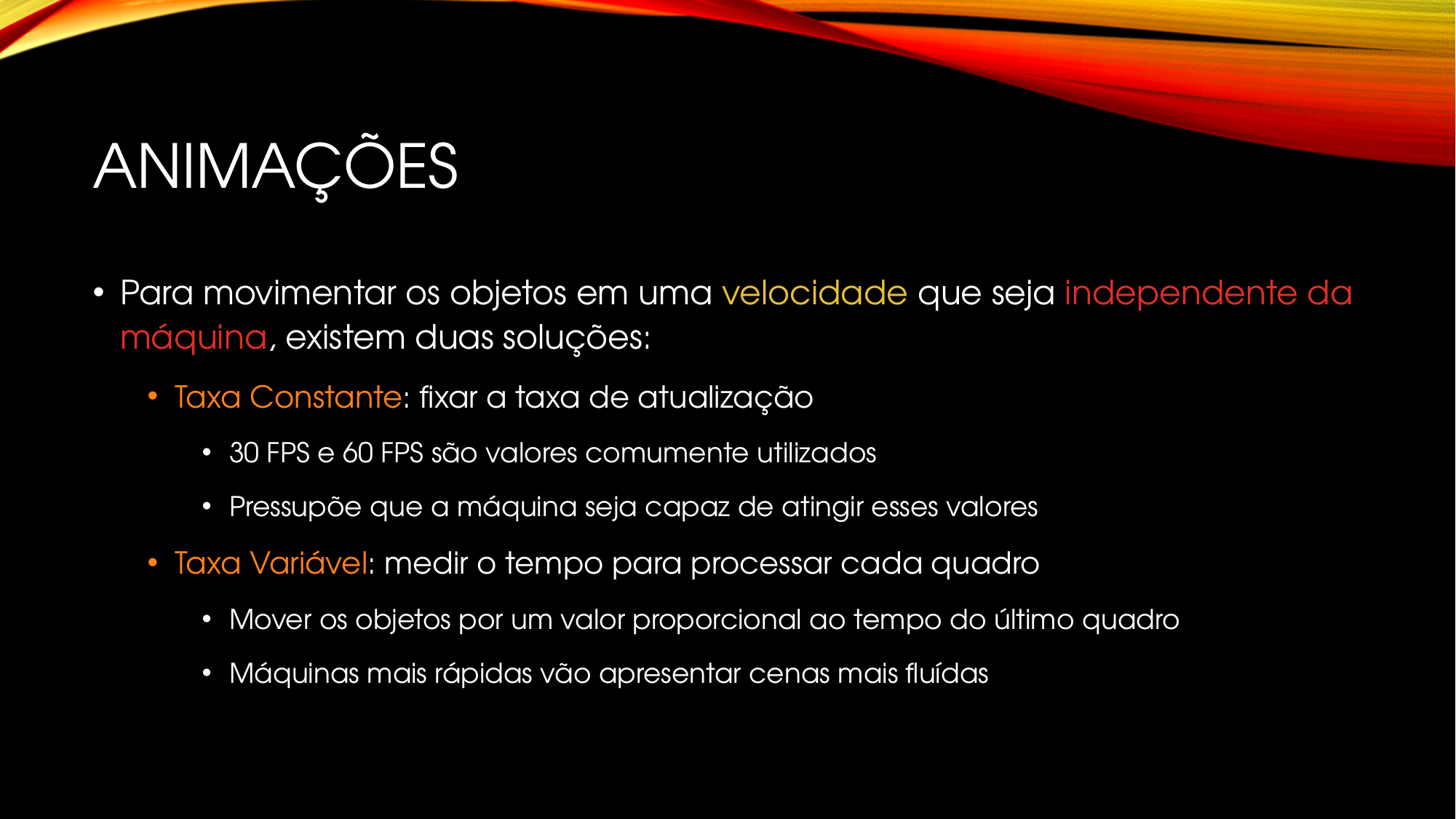

# Animações
Para movimentar os objetos em uma velocidade que seja independente da máquina, existem duas soluções:
Taxa Constante: fixar a taxa de atualização
30 FPS e 60 FPS são valores comumente utilizados
Pressupõe que a máquina seja capaz de atingir esses valores
Taxa Variável: medir o tempo para processar cada quadro
Mover os objetos por um valor proporcional ao tempo do último quadro
Máquinas mais rápidas vão apresentar cenas mais fluídas